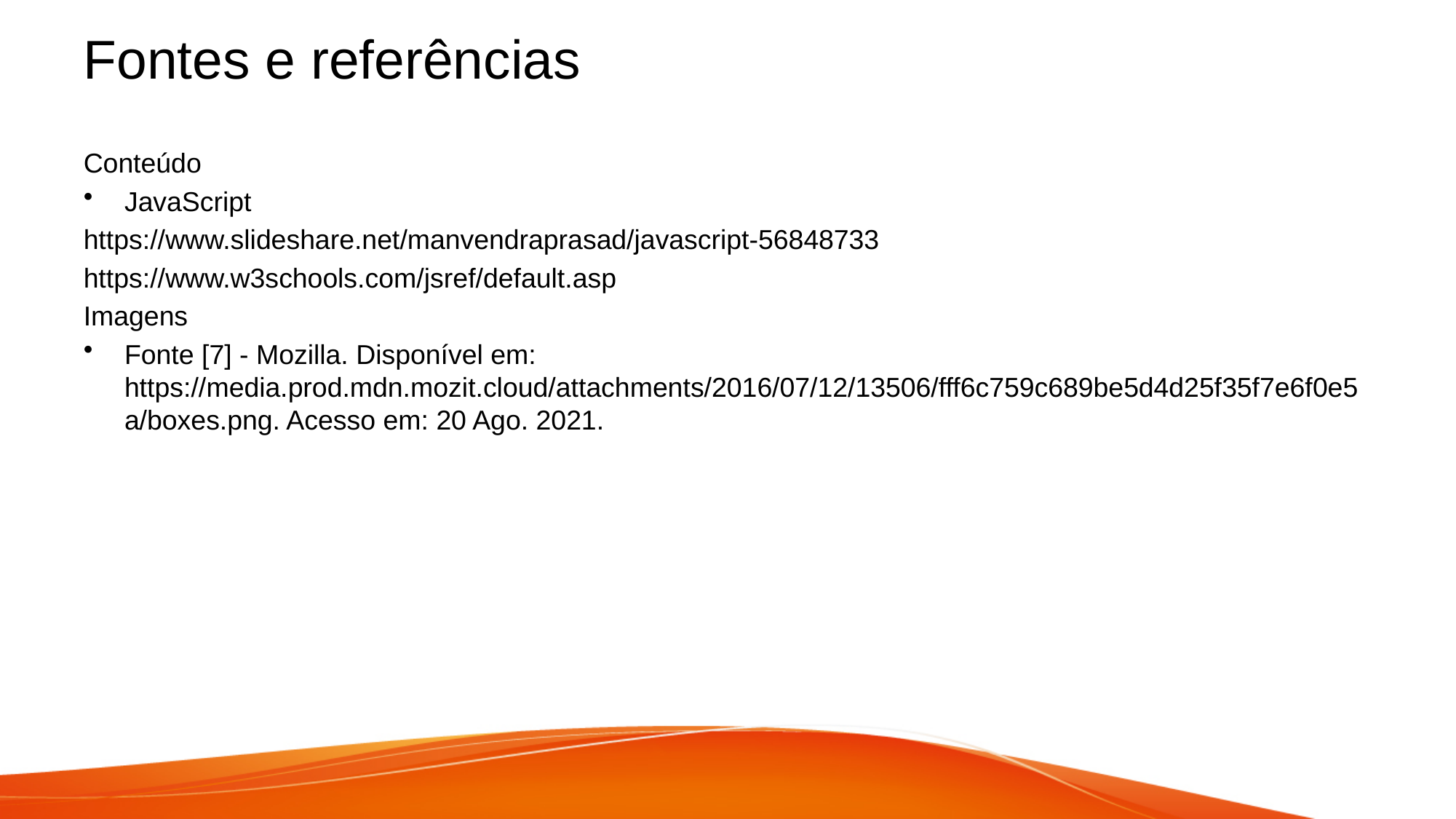

# Fontes e referências
Conteúdo
JavaScript
https://www.slideshare.net/manvendraprasad/javascript-56848733
https://www.w3schools.com/jsref/default.asp
Imagens
Fonte [7] - Mozilla. Disponível em: https://media.prod.mdn.mozit.cloud/attachments/2016/07/12/13506/fff6c759c689be5d4d25f35f7e6f0e5a/boxes.png. Acesso em: 20 Ago. 2021.